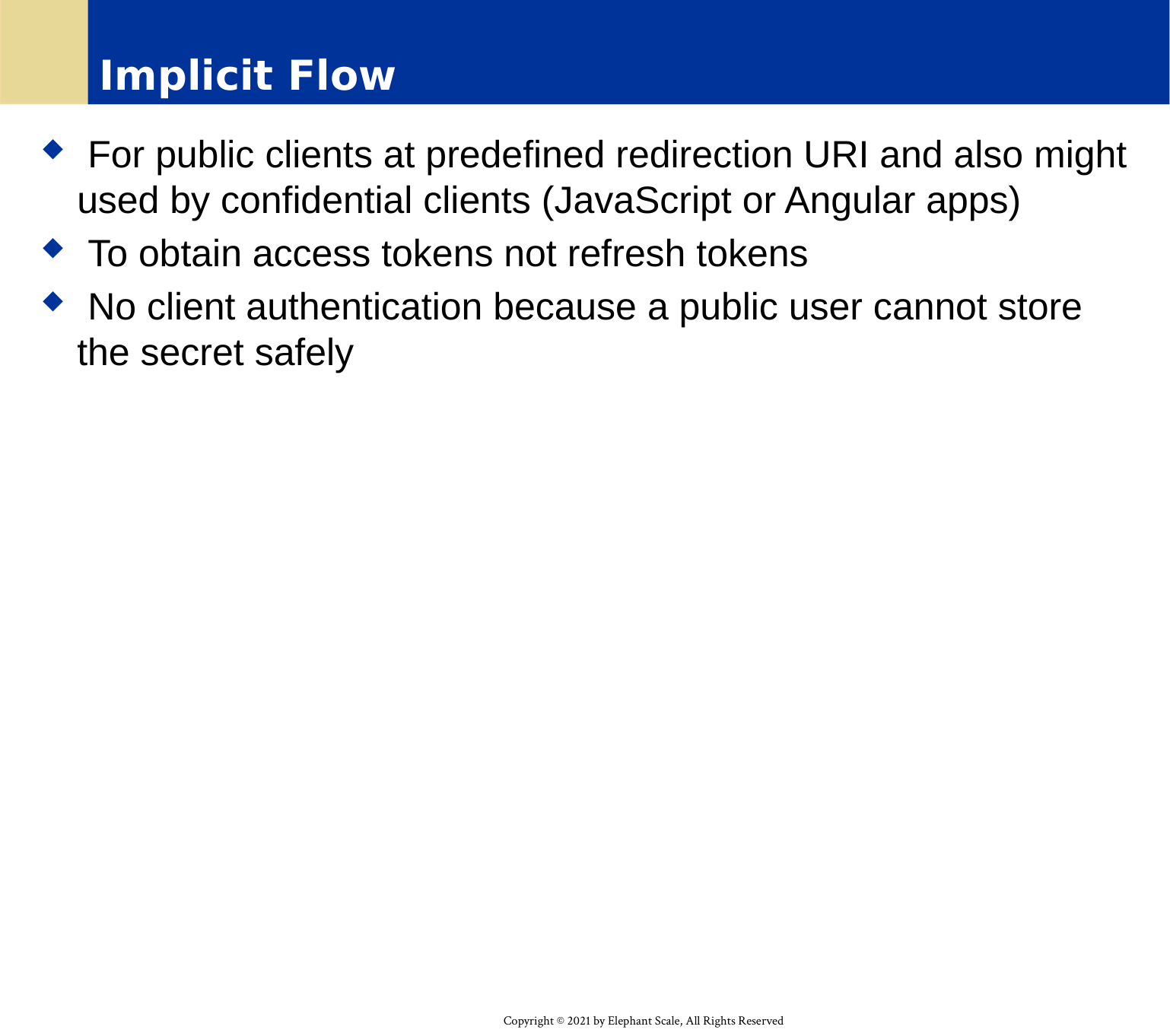

# Implicit Flow
 For public clients at predefined redirection URI and also might used by confidential clients (JavaScript or Angular apps)
 To obtain access tokens not refresh tokens
 No client authentication because a public user cannot store the secret safely
Copyright © 2021 by Elephant Scale, All Rights Reserved